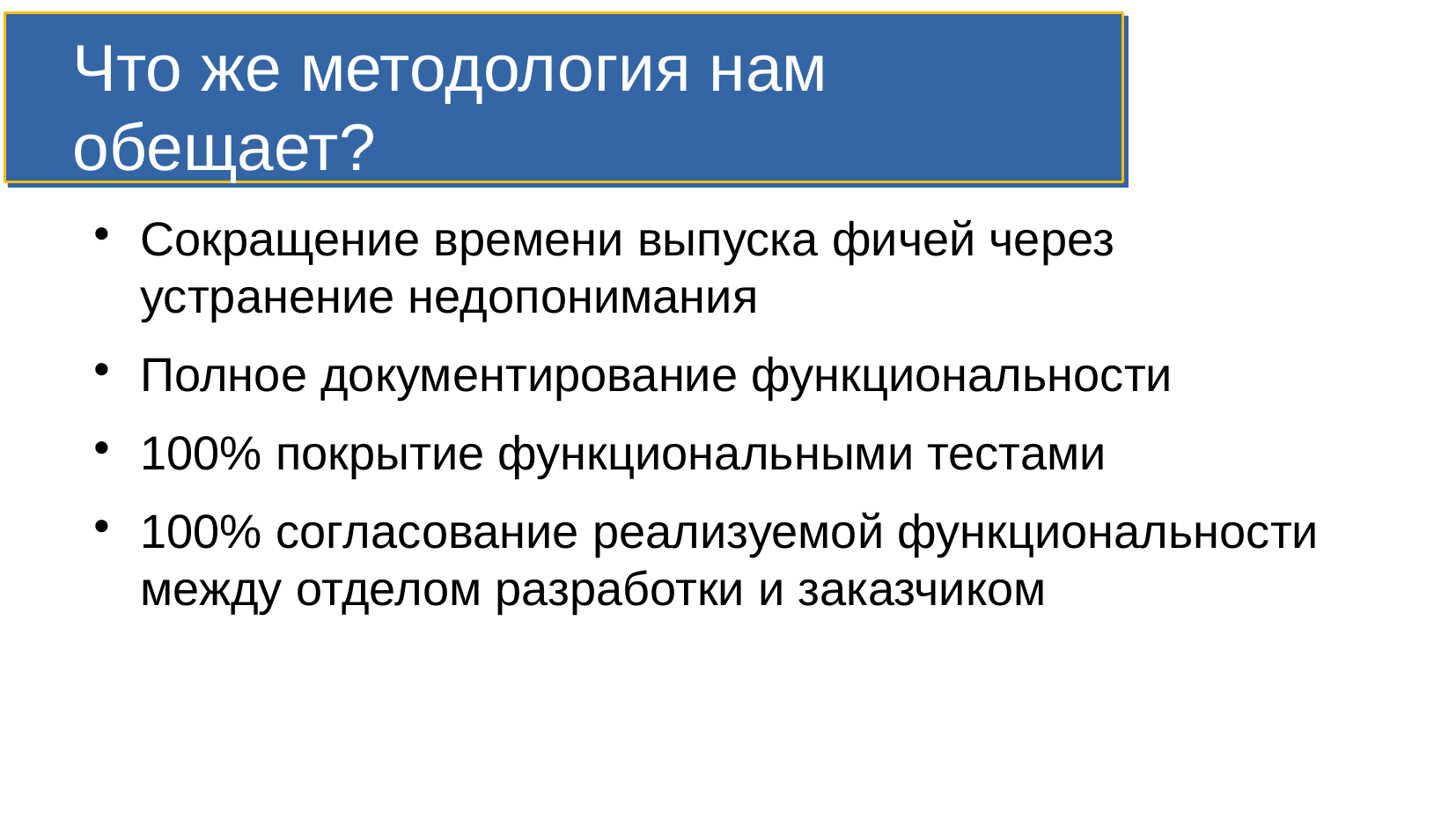

Что же методология нам обещает?
Сокращение времени выпуска фичей через устранение недопонимания
Полное документирование функциональности
100% покрытие функциональными тестами
100% согласование реализуемой функциональности между отделом разработки и заказчиком